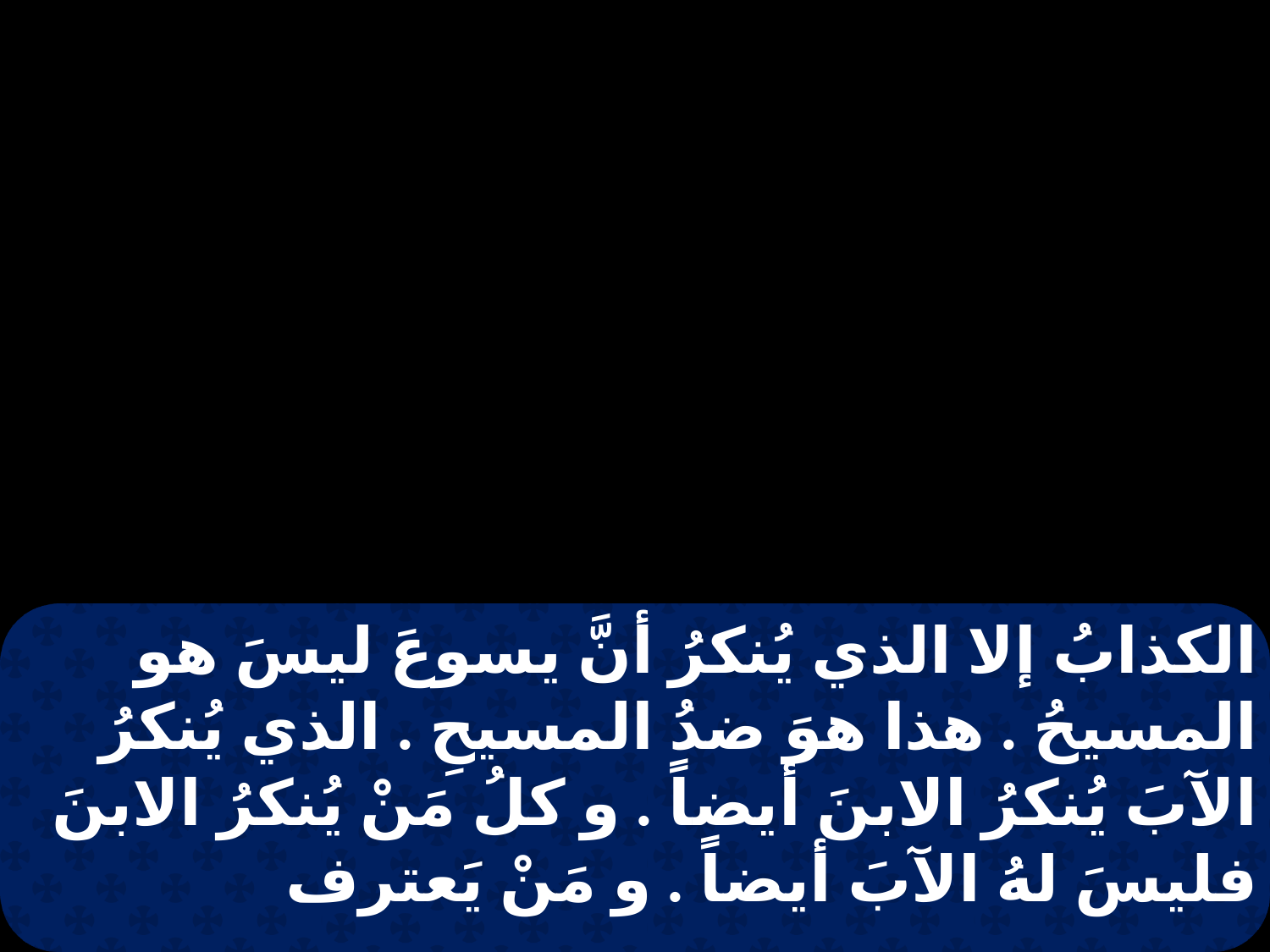

الكذابُ إلا الذي يُنكرُ أنَّ يسوعَ ليسَ هو المسيحُ . هذا هوَ ضدُ المسيحِ . الذي يُنكرُ الآبَ يُنكرُ الابنَ أيضاً . و كلُ مَنْ يُنكرُ الابنَ فليسَ لهُ الآبَ أيضاً . و مَنْ يَعترف